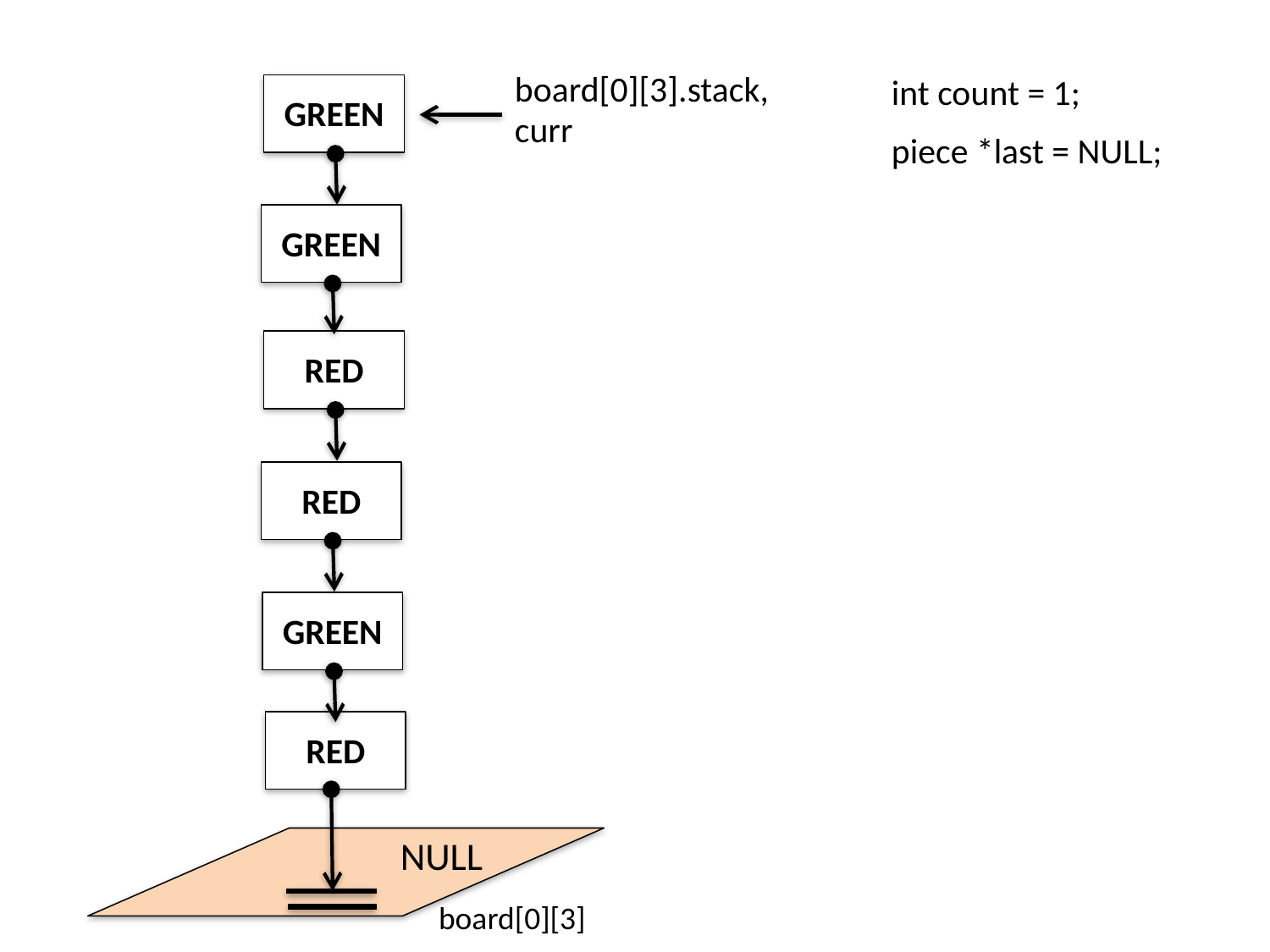

board[0][3].stack,
int count = 1;

GREEN
curr
piece *last = NULL;

GREEN

RED

RED

GREEN

RED
NULL

board[0][3]